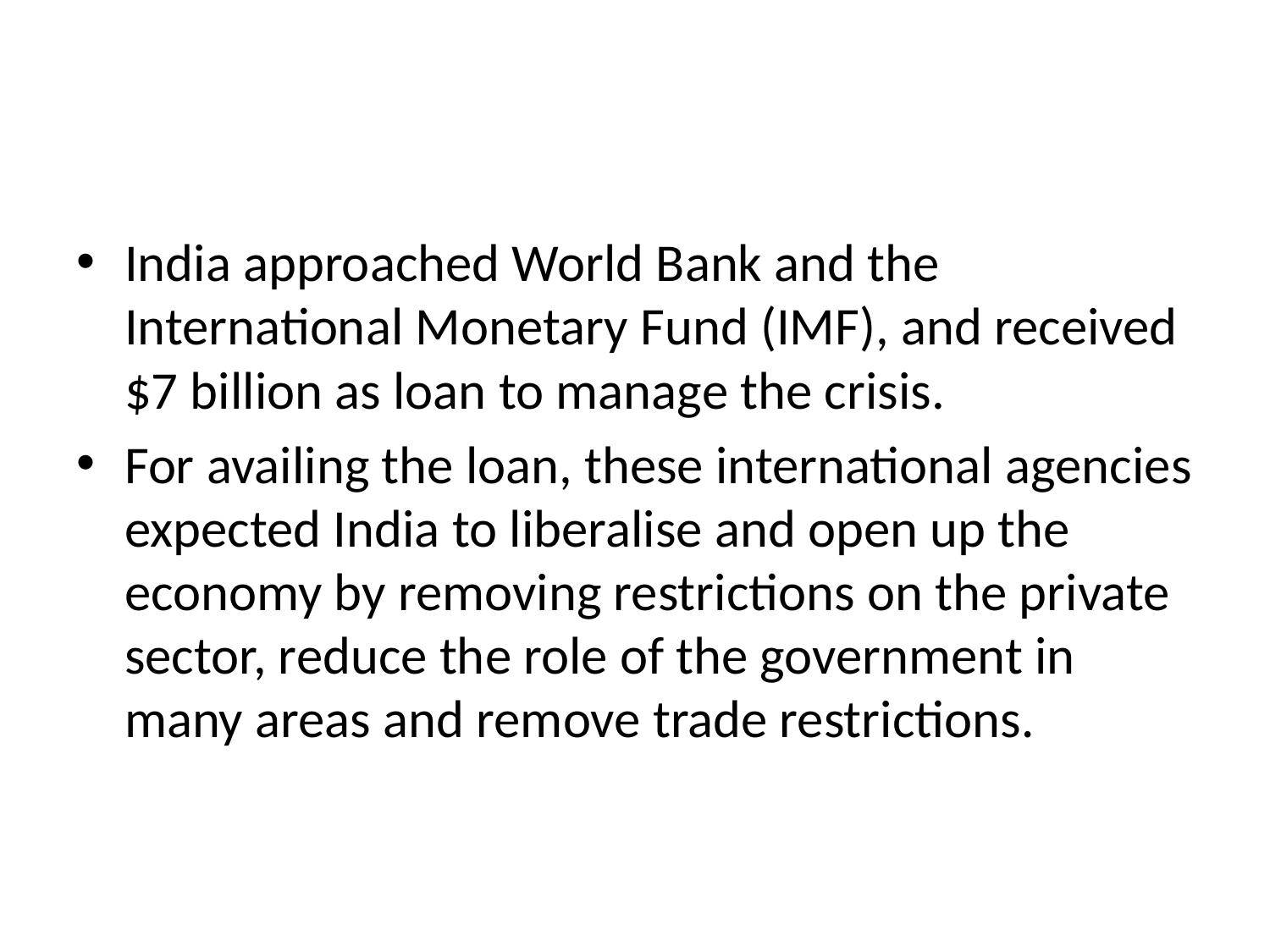

#
India approached World Bank and the International Monetary Fund (IMF), and received $7 billion as loan to manage the crisis.
For availing the loan, these international agencies expected India to liberalise and open up the economy by removing restrictions on the private sector, reduce the role of the government in many areas and remove trade restrictions.